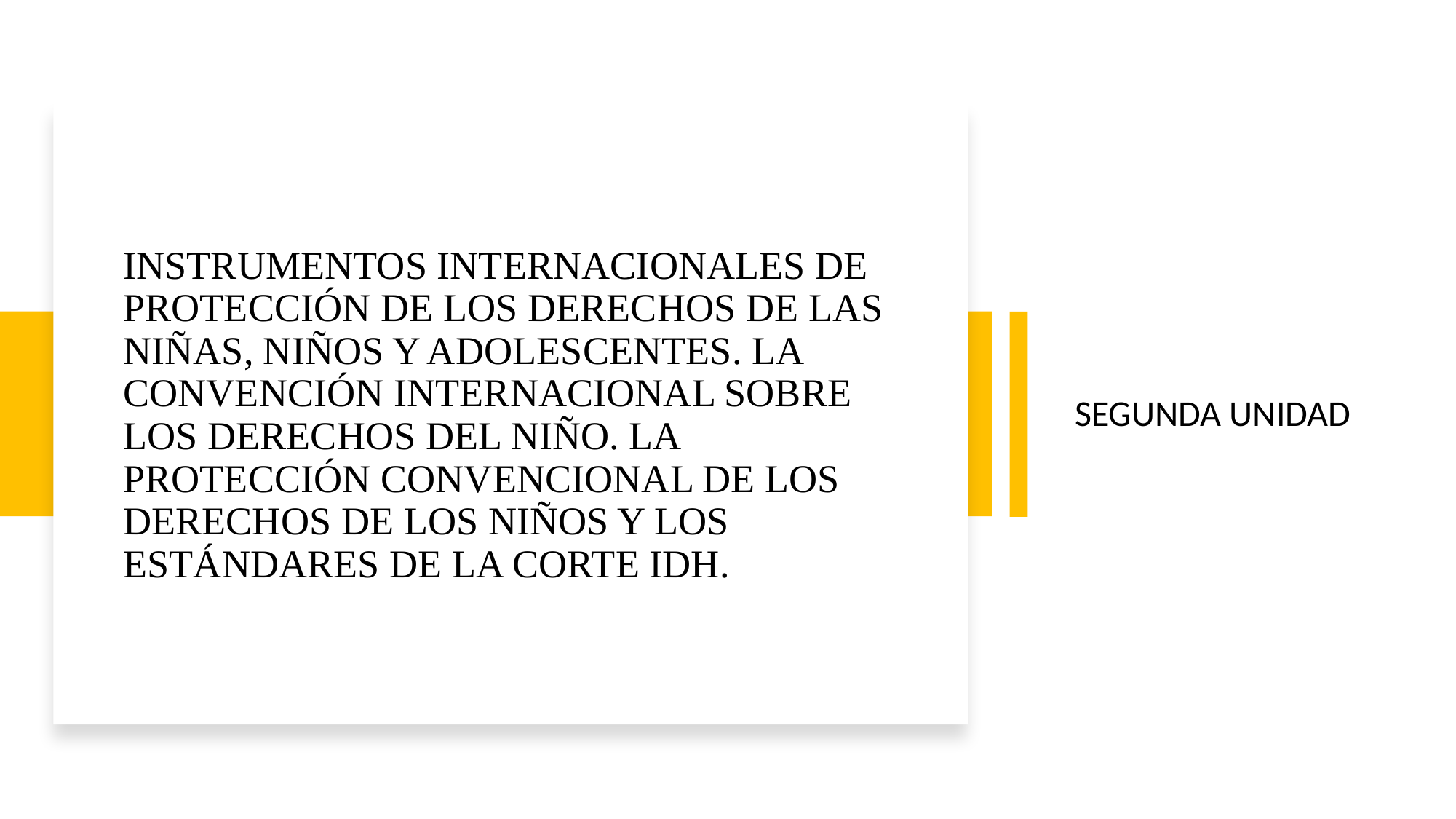

# INSTRUMENTOS INTERNACIONALES DE PROTECCIÓN DE LOS DERECHOS DE LAS NIÑAS, NIÑOS Y ADOLESCENTES. LA CONVENCIÓN INTERNACIONAL SOBRE LOS DERECHOS DEL NIÑO. LA PROTECCIÓN CONVENCIONAL DE LOS DERECHOS DE LOS NIÑOS Y LOS ESTÁNDARES DE LA CORTE IDH.
SEGUNDA UNIDAD